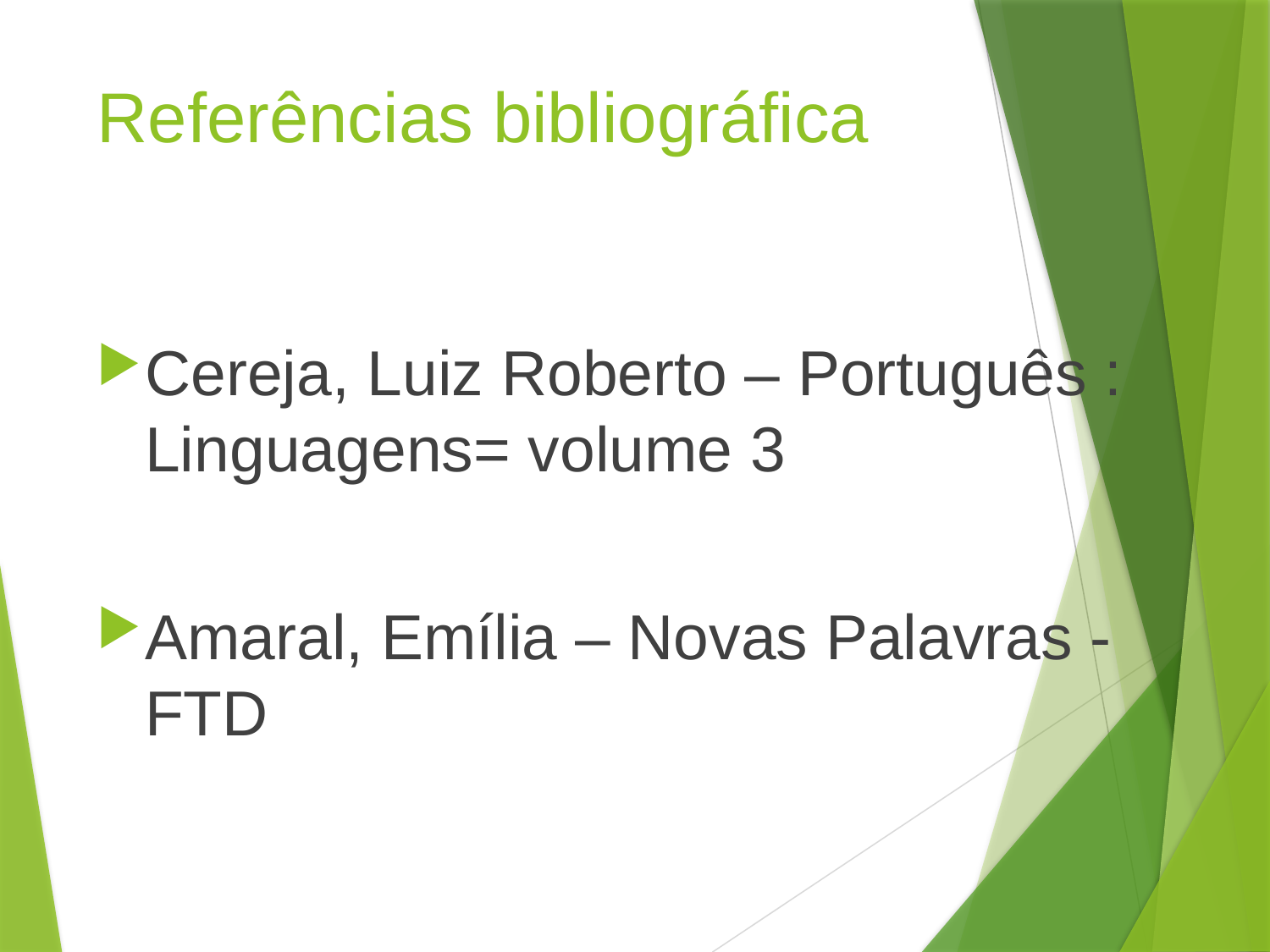

# Referências bibliográfica
Cereja, Luiz Roberto – Português : Linguagens= volume 3

Amaral, Emília – Novas Palavras - FTD